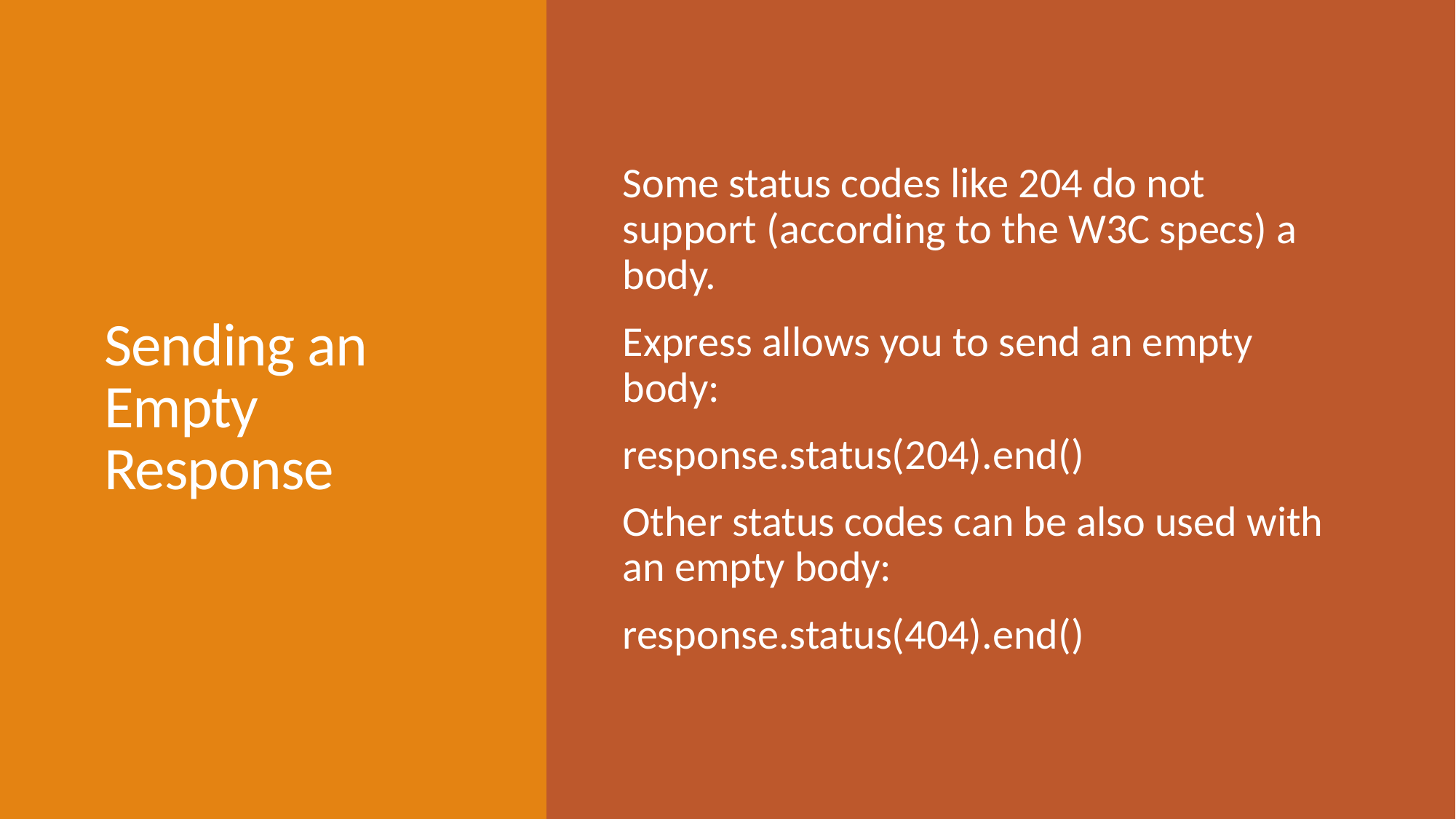

# Sending an Empty Response
Some status codes like 204 do not support (according to the W3C specs) a body.
Express allows you to send an empty body:
response.status(204).end()
Other status codes can be also used with an empty body:
response.status(404).end()